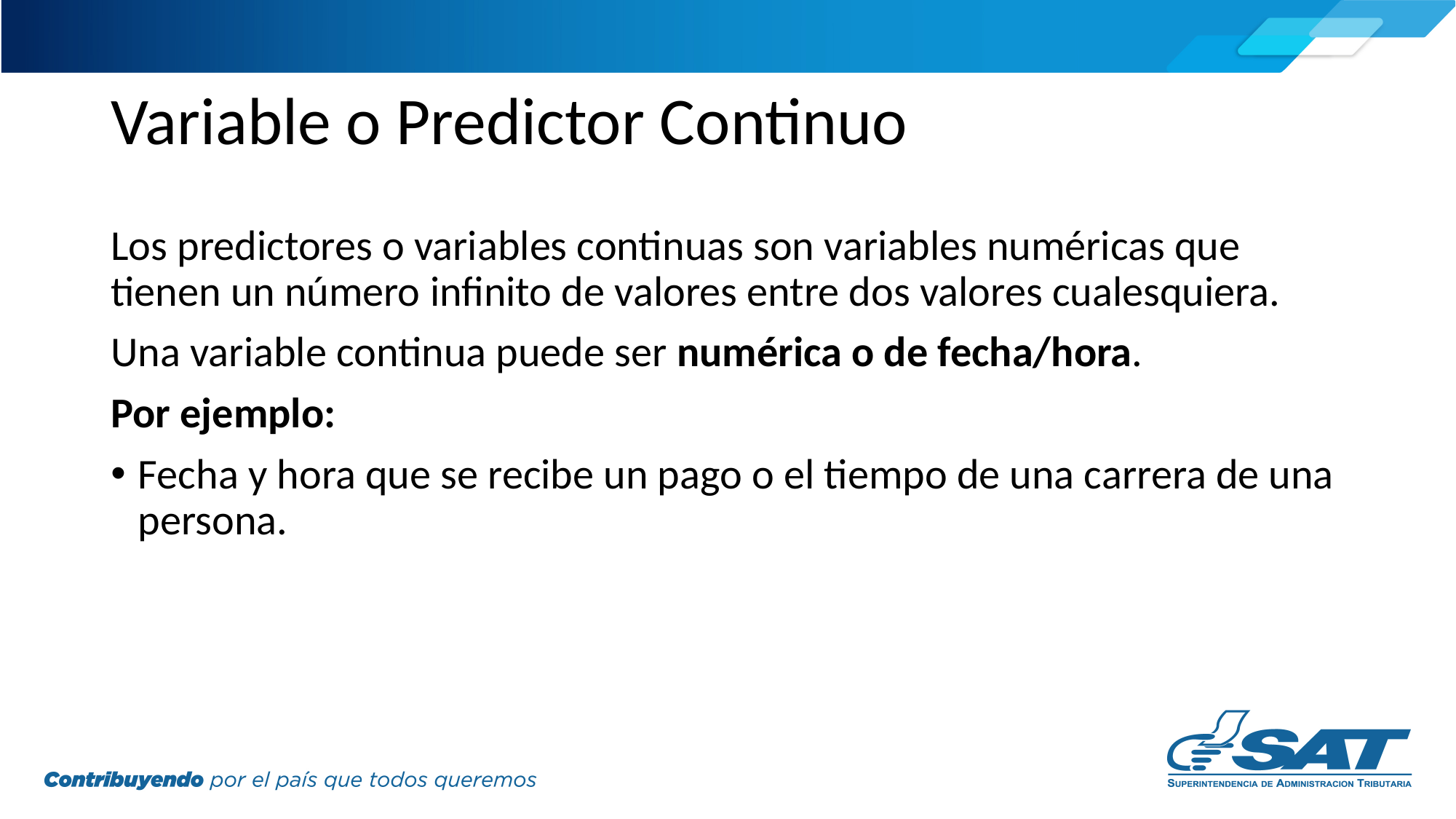

# Variable o Predictor Continuo
Los predictores o variables continuas son variables numéricas que tienen un número infinito de valores entre dos valores cualesquiera.
Una variable continua puede ser numérica o de fecha/hora.
Por ejemplo:
Fecha y hora que se recibe un pago o el tiempo de una carrera de una persona.